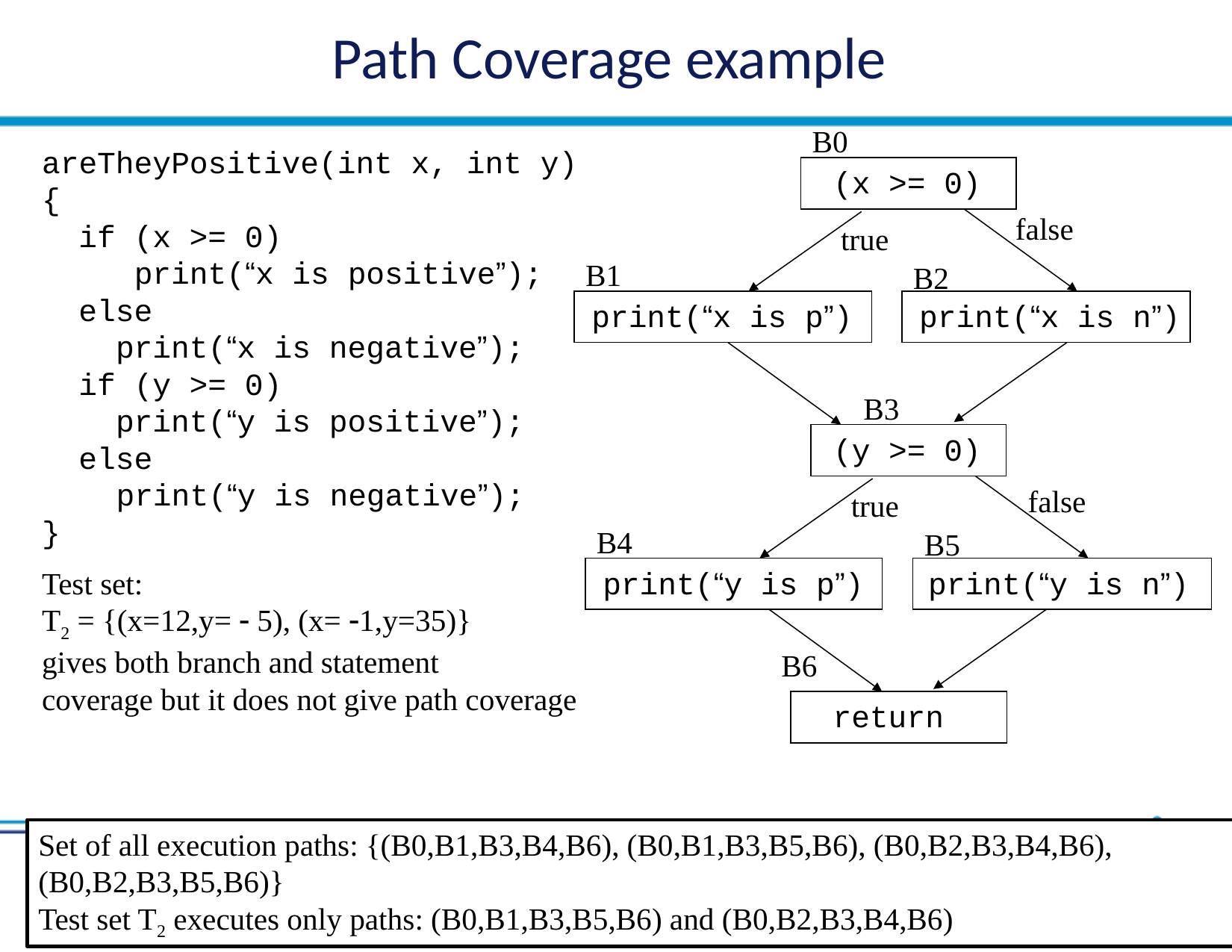

# Path Coverage example
B0
areTheyPositive(int x, int y)
{
  if (x >= 0)
     print(“x is positive”);
  else
    print(“x is negative”);
  if (y >= 0)
    print(“y is positive”);
  else
 print(“y is negative”);
}

(x >= 0)
false

true
B1
B2

print(“x is p”)

print(“x is n”)

B3

(y >= 0)

false

true
B4
B5
Test set:
T2 = {(x=12,y= − 5), (x= −1,y=35)}
gives both branch and statement
coverage but it does not give path coverage

print(“y is p”)
print(“y is n”)

B6

return
Set of all execution paths: {(B0,B1,B3,B4,B6), (B0,B1,B3,B5,B6), (B0,B2,B3,B4,B6), (B0,B2,B3,B5,B6)}
Test set T2 executes only paths: (B0,B1,B3,B5,B6) and (B0,B2,B3,B4,B6)